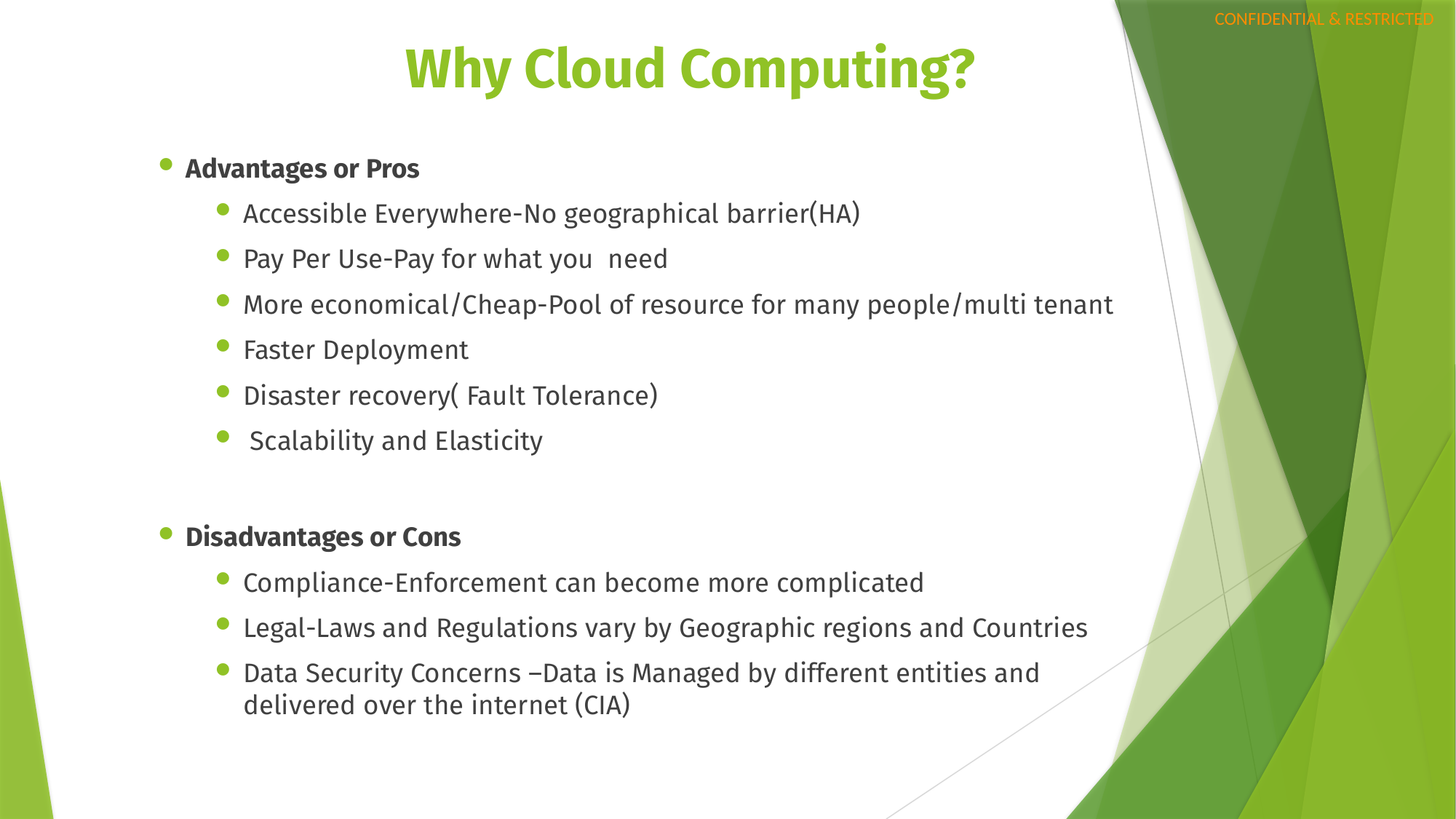

# Why Cloud Computing?
Advantages or Pros
Accessible Everywhere-No geographical barrier(HA)
Pay Per Use-Pay for what you  need
More economical/Cheap-Pool of resource for many people/multi tenant
Faster Deployment
Disaster recovery( Fault Tolerance)
 Scalability and Elasticity

Disadvantages or Cons
Compliance-Enforcement can become more complicated
Legal-Laws and Regulations vary by Geographic regions and Countries
Data Security Concerns –Data is Managed by different entities and delivered over the internet (CIA)